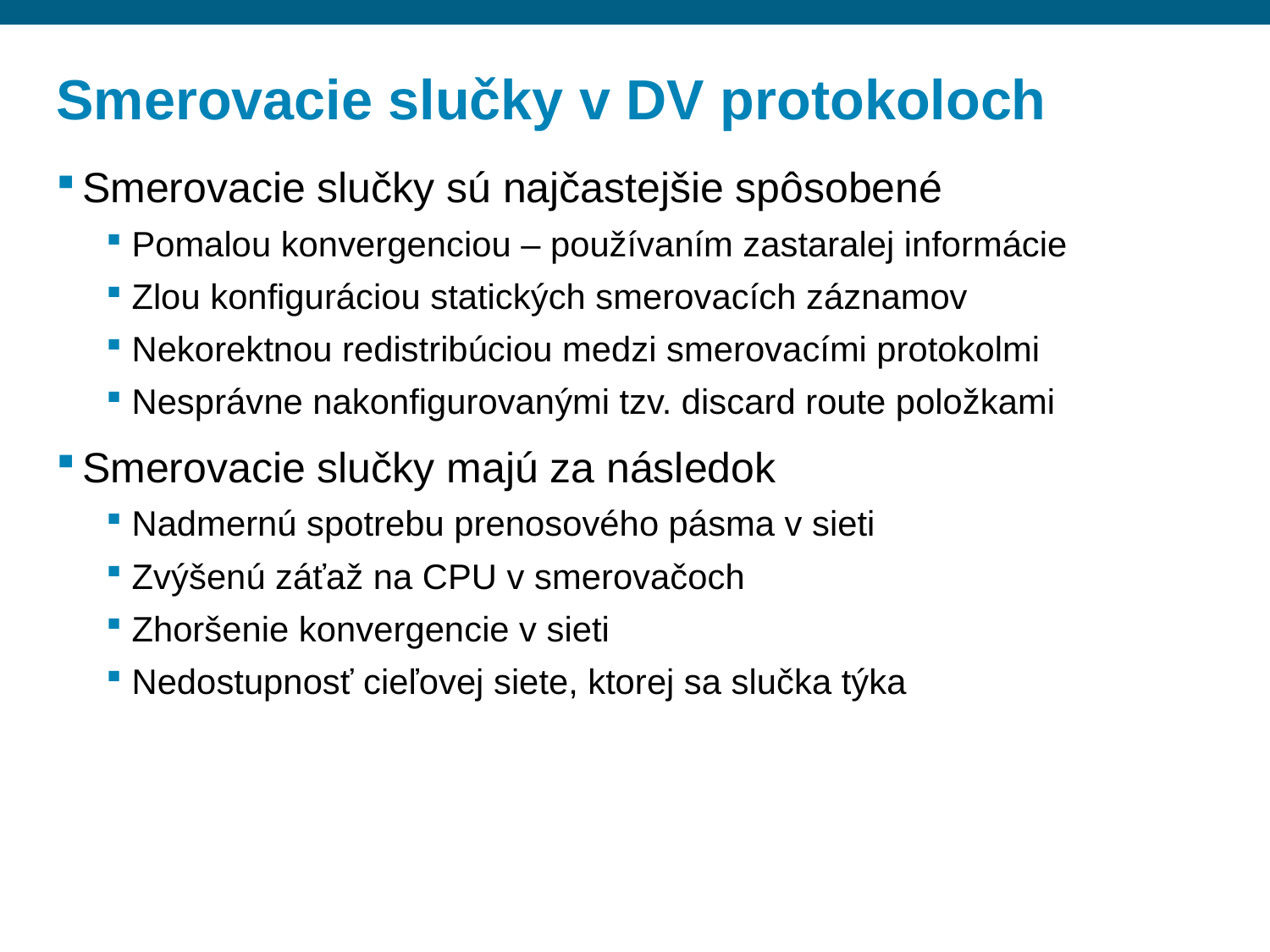

# Smerovacie slučky v DV protokoloch
Smerovacie slučky sú najčastejšie spôsobené
Pomalou konvergenciou – používaním zastaralej informácie
Zlou konfiguráciou statických smerovacích záznamov
Nekorektnou redistribúciou medzi smerovacími protokolmi
Nesprávne nakonfigurovanými tzv. discard route položkami
Smerovacie slučky majú za následok
Nadmernú spotrebu prenosového pásma v sieti
Zvýšenú záťaž na CPU v smerovačoch
Zhoršenie konvergencie v sieti
Nedostupnosť cieľovej siete, ktorej sa slučka týka